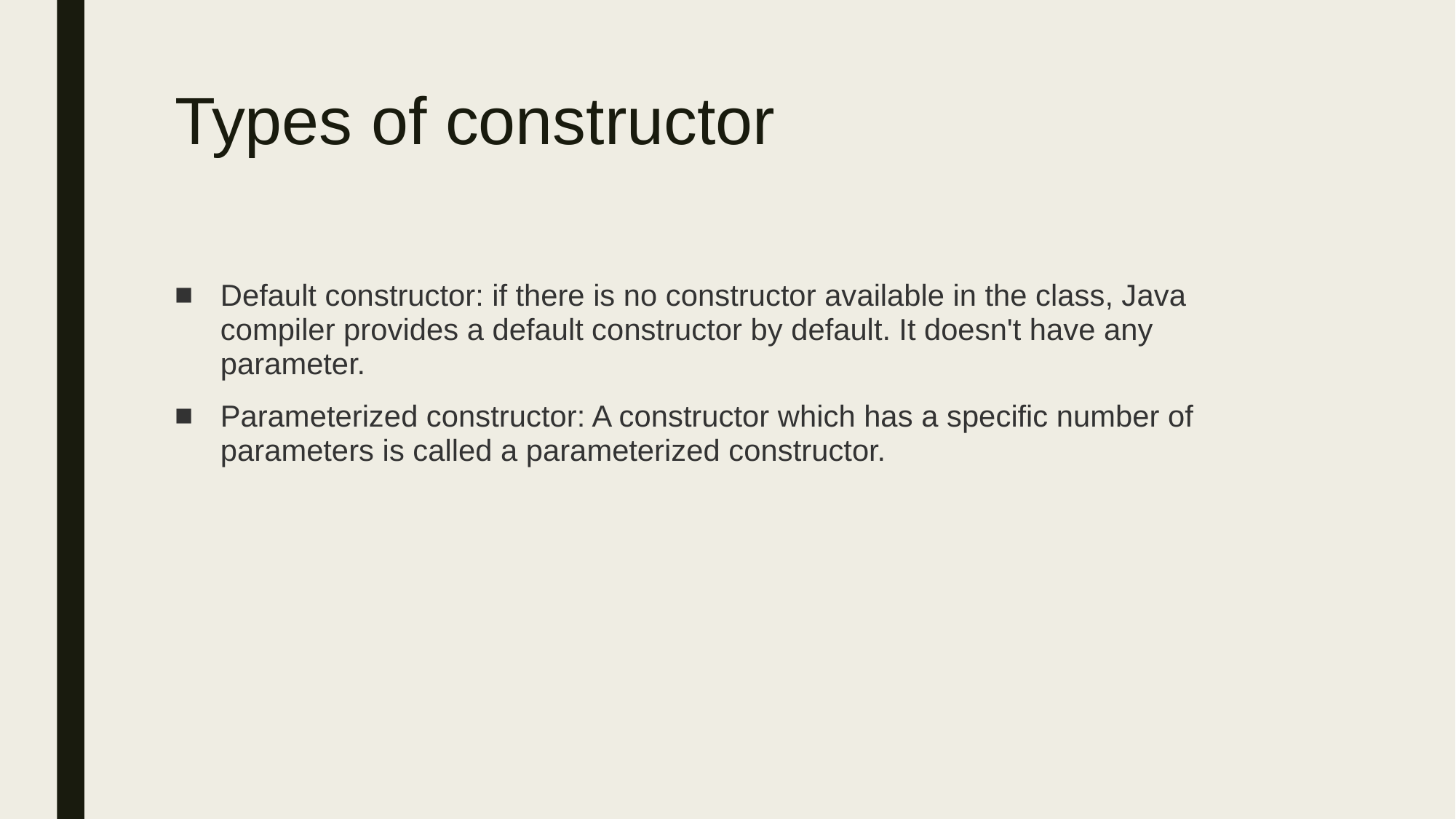

# Types of constructor
Default constructor: if there is no constructor available in the class, Java compiler provides a default constructor by default. It doesn't have any parameter.
Parameterized constructor: A constructor which has a specific number of parameters is called a parameterized constructor.